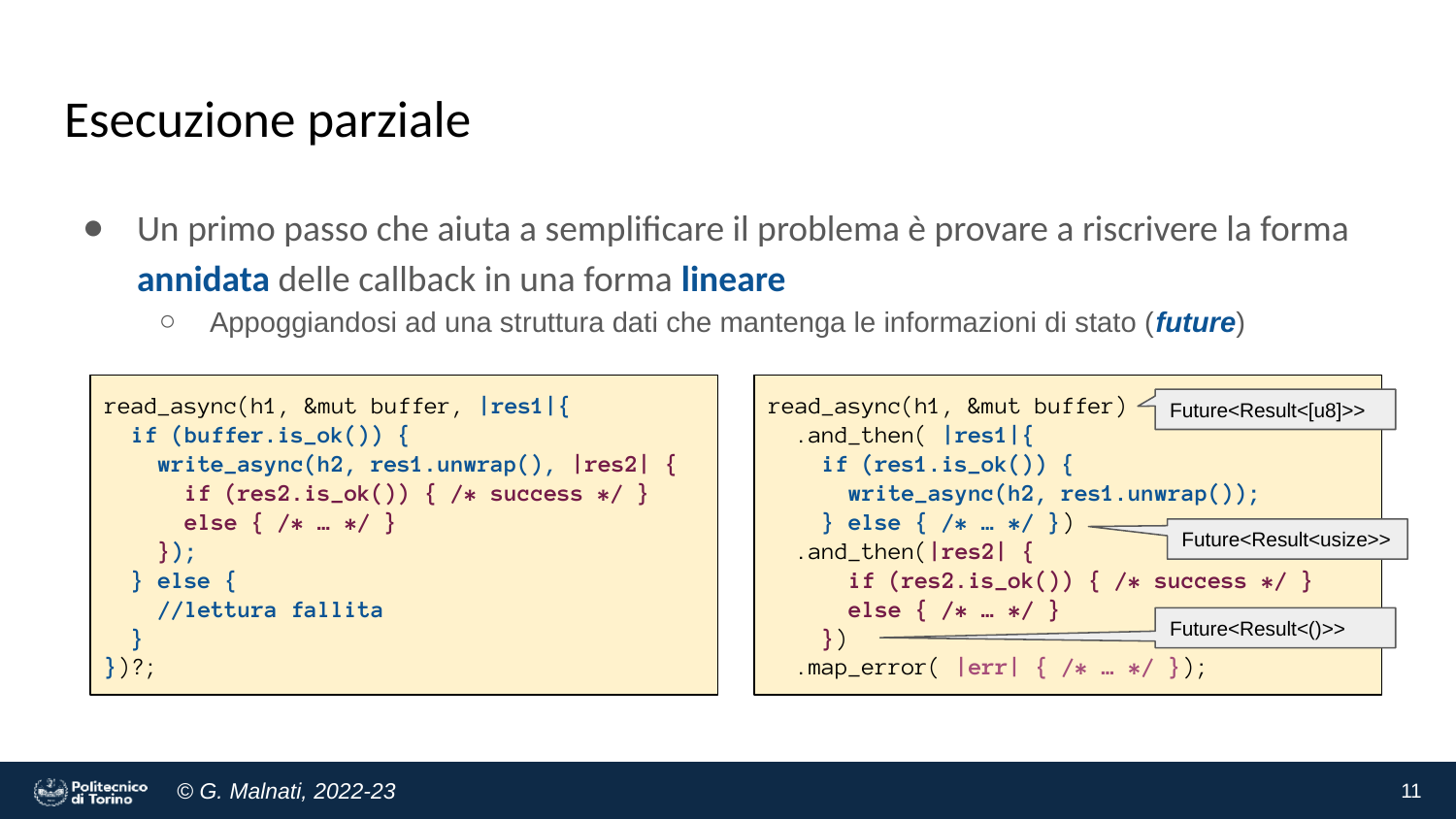

# Esecuzione parziale
Un primo passo che aiuta a semplificare il problema è provare a riscrivere la forma annidata delle callback in una forma lineare
Appoggiandosi ad una struttura dati che mantenga le informazioni di stato (future)
read_async(h1, &mut buffer, |res1|{
  if (buffer.is_ok()) {
    write_async(h2, res1.unwrap(), |res2| {
      if (res2.is_ok()) { /* success */ }
      else { /* … */ }
    });
  } else {
    //lettura fallita
  }
})?;
read_async(h1, &mut buffer)
  .and_then( |res1|{
    if (res1.is_ok()) {
      write_async(h2, res1.unwrap());
    } else { /* … */ })
  .and_then(|res2| {
      if (res2.is_ok()) { /* success */ }
      else { /* … */ }
    })
  .map_error( |err| { /* … */ });
Future<Result<[u8]>>
Future<Result<usize>>
Future<Result<()>>
11